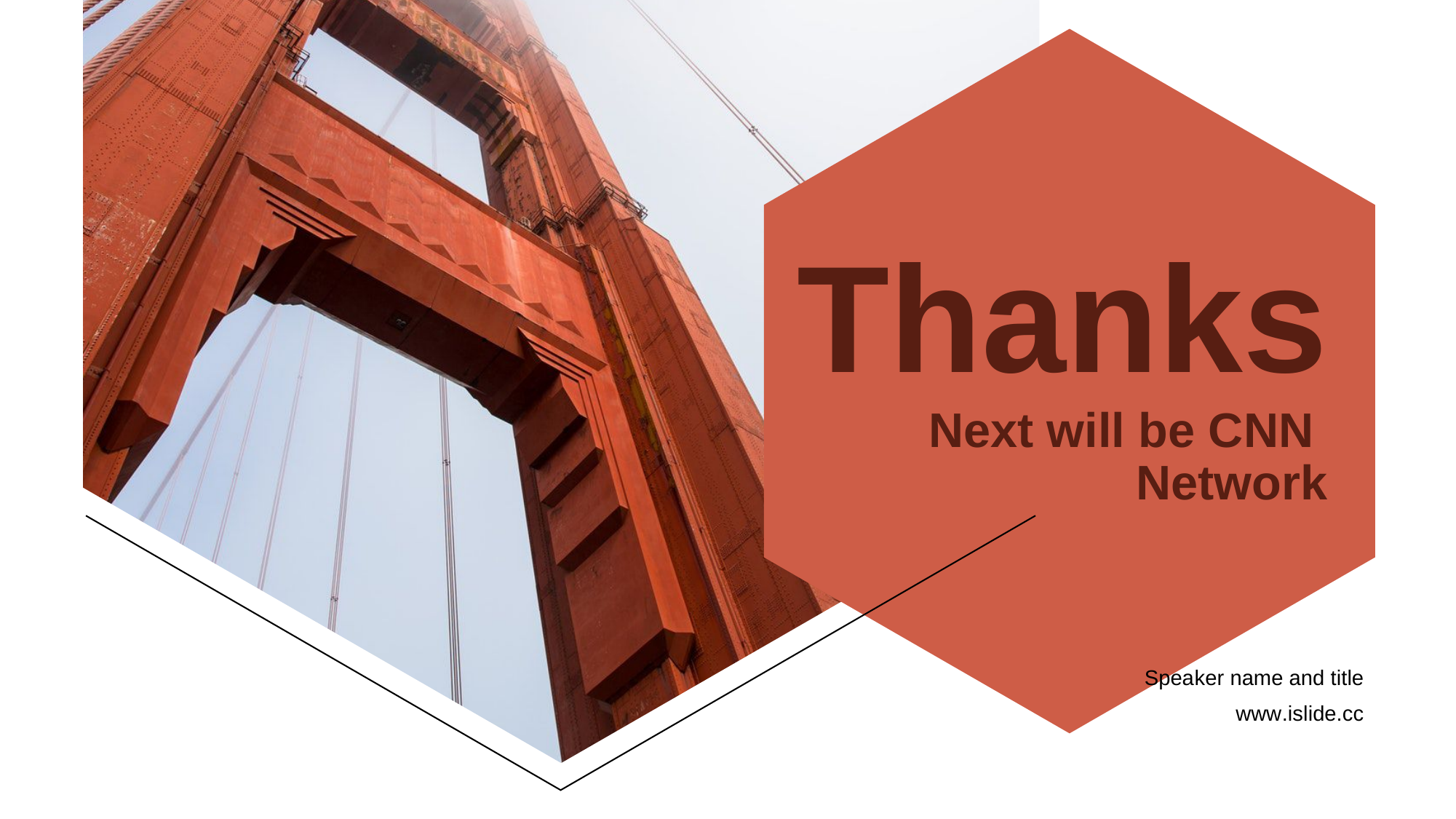

# Thank s Next will be CNN  Network
Spea ker name and title
www .islide.cc